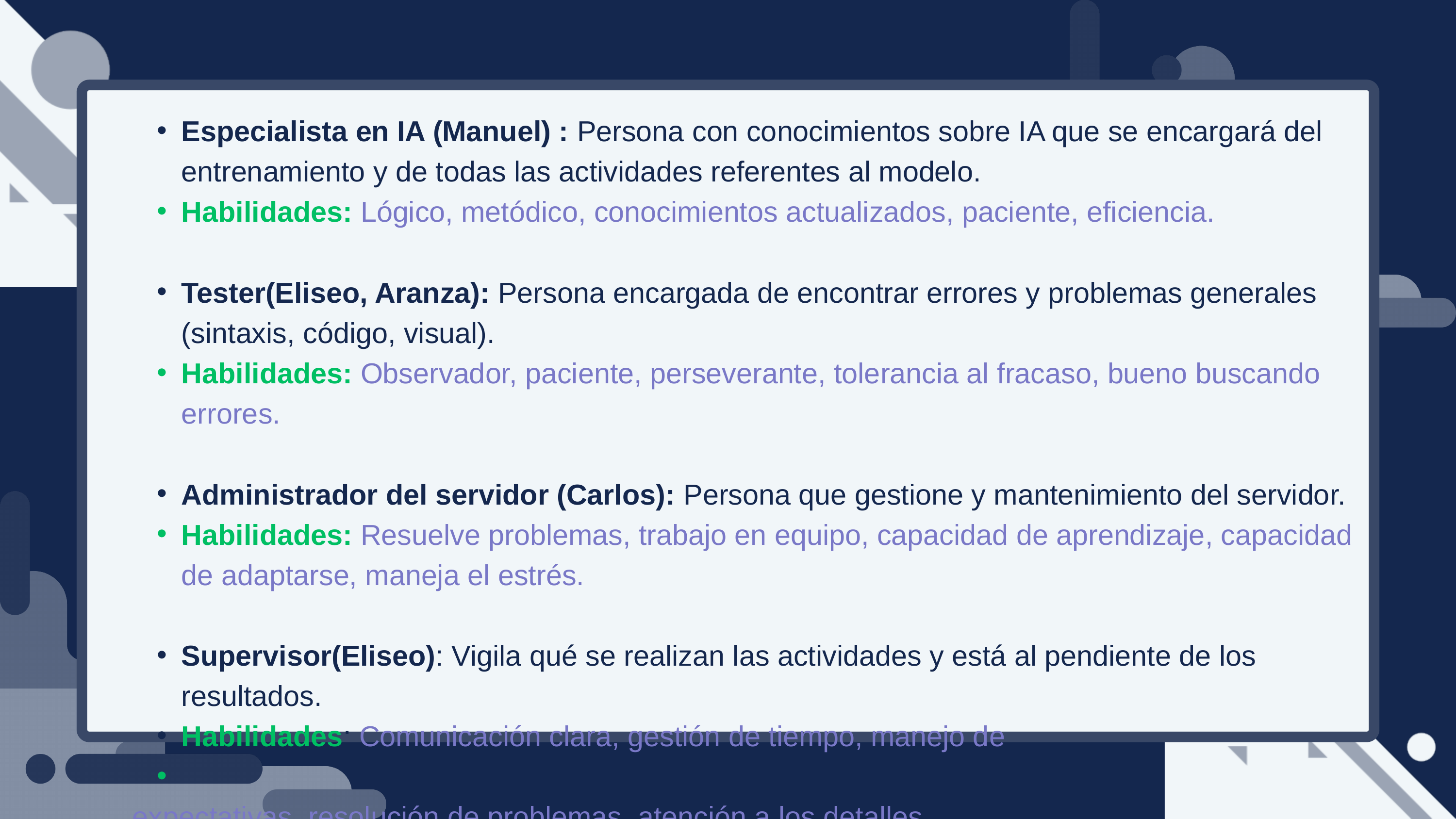

Especialista en IA (Manuel) : Persona con conocimientos sobre IA que se encargará del entrenamiento y de todas las actividades referentes al modelo.
Habilidades: Lógico, metódico, conocimientos actualizados, paciente, eficiencia.

Tester(Eliseo, Aranza): Persona encargada de encontrar errores y problemas generales (sintaxis, código, visual).
Habilidades: Observador, paciente, perseverante, tolerancia al fracaso, bueno buscando errores.

Administrador del servidor (Carlos): Persona que gestione y mantenimiento del servidor.
Habilidades: Resuelve problemas, trabajo en equipo, capacidad de aprendizaje, capacidad de adaptarse, maneja el estrés.

Supervisor(Eliseo): Vigila qué se realizan las actividades y está al pendiente de los resultados.
Habilidades: Comunicación clara, gestión de tiempo, manejo de
expectativas, resolución de problemas, atención a los detalles .